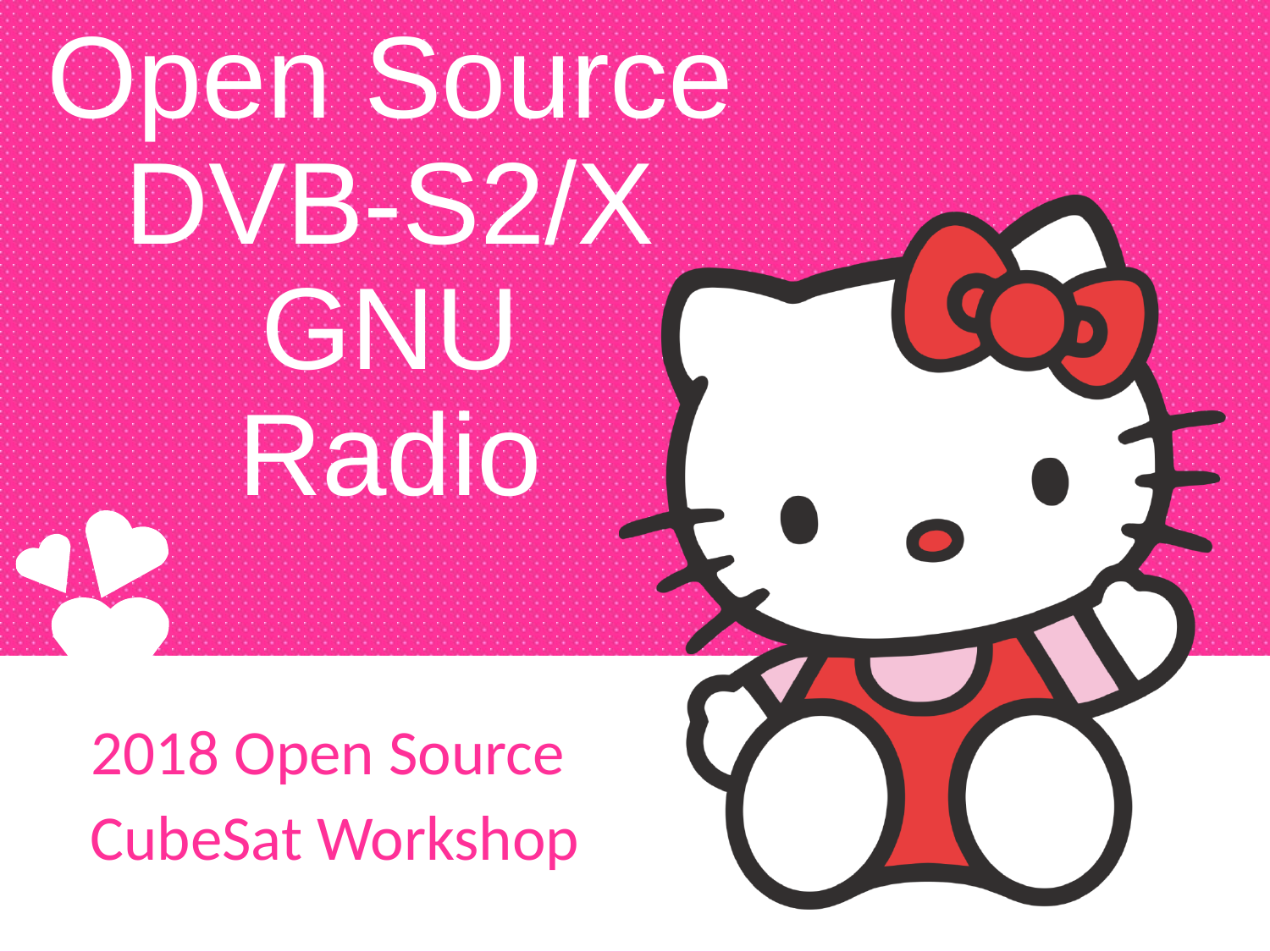

# Open Source DVB-S2/X GNU Radio
2018 Open Source
CubeSat Workshop